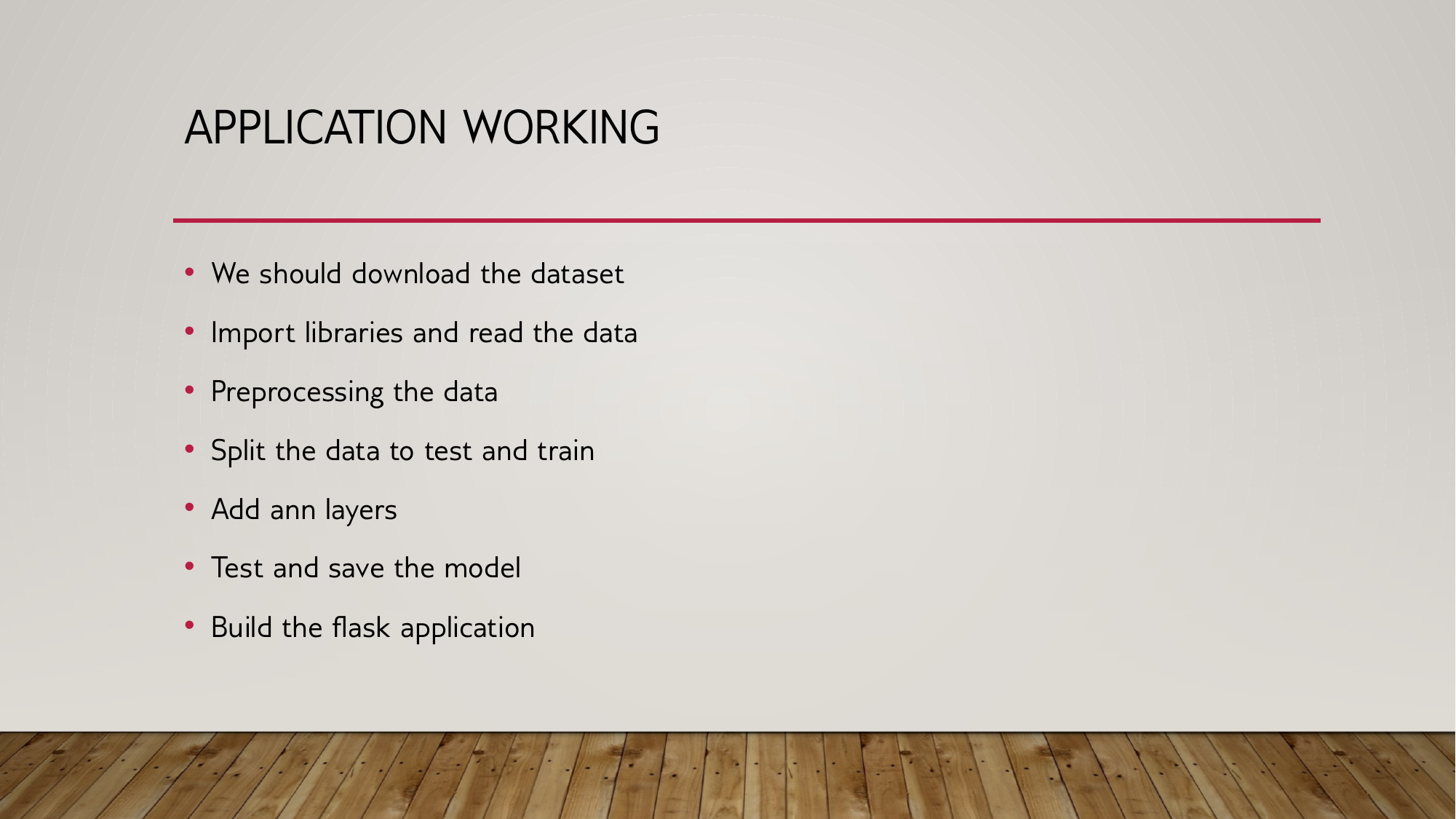

# Application working
We should download the dataset
Import libraries and read the data
Preprocessing the data
Split the data to test and train
Add ann layers
Test and save the model
Build the flask application